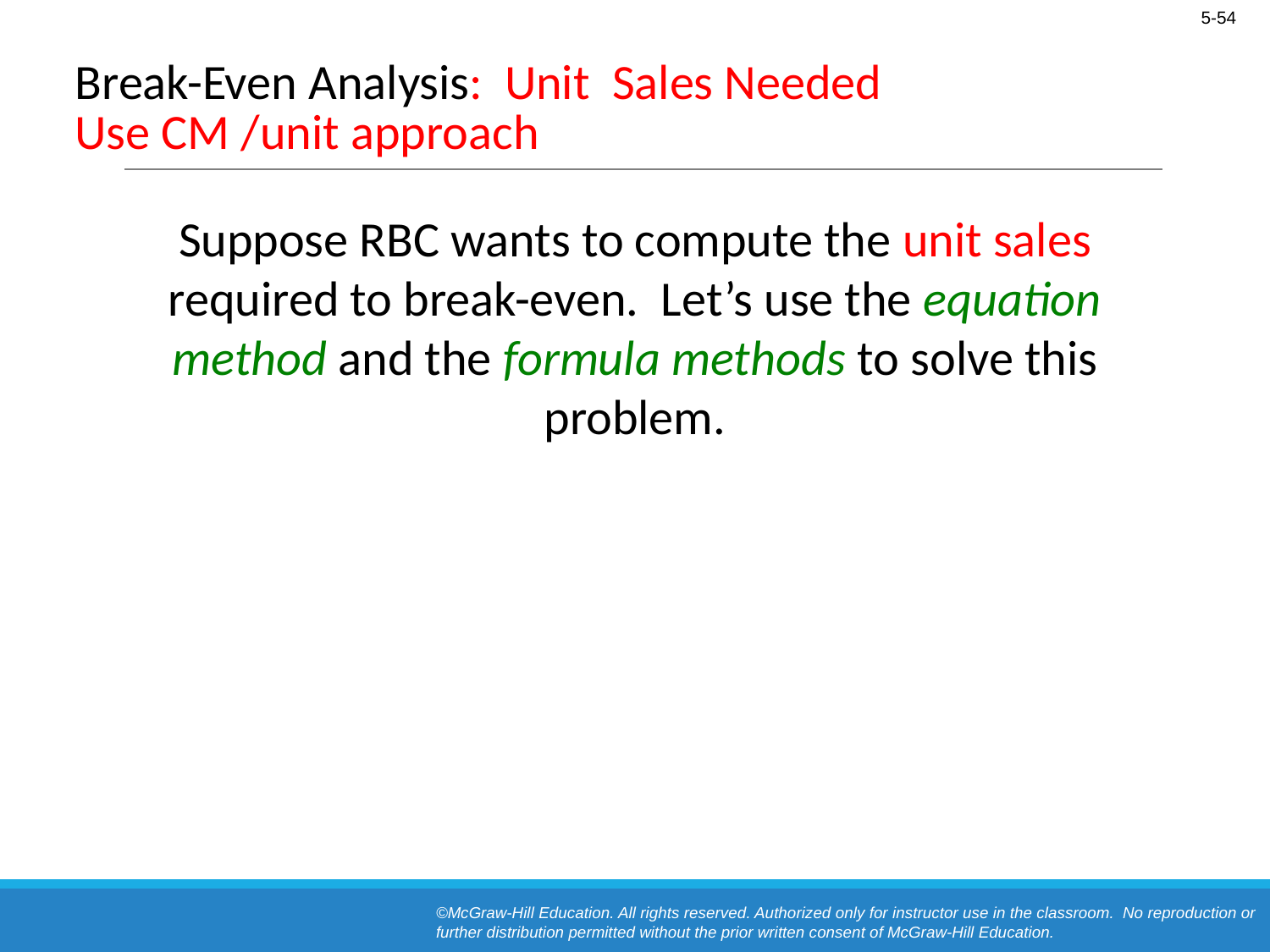

# Break-Even Analysis:  Unit  Sales Needed Use CM /unit approach
Suppose RBC wants to compute the unit sales required to break-even.  Let’s use the equation method and the formula methods to solve this problem.